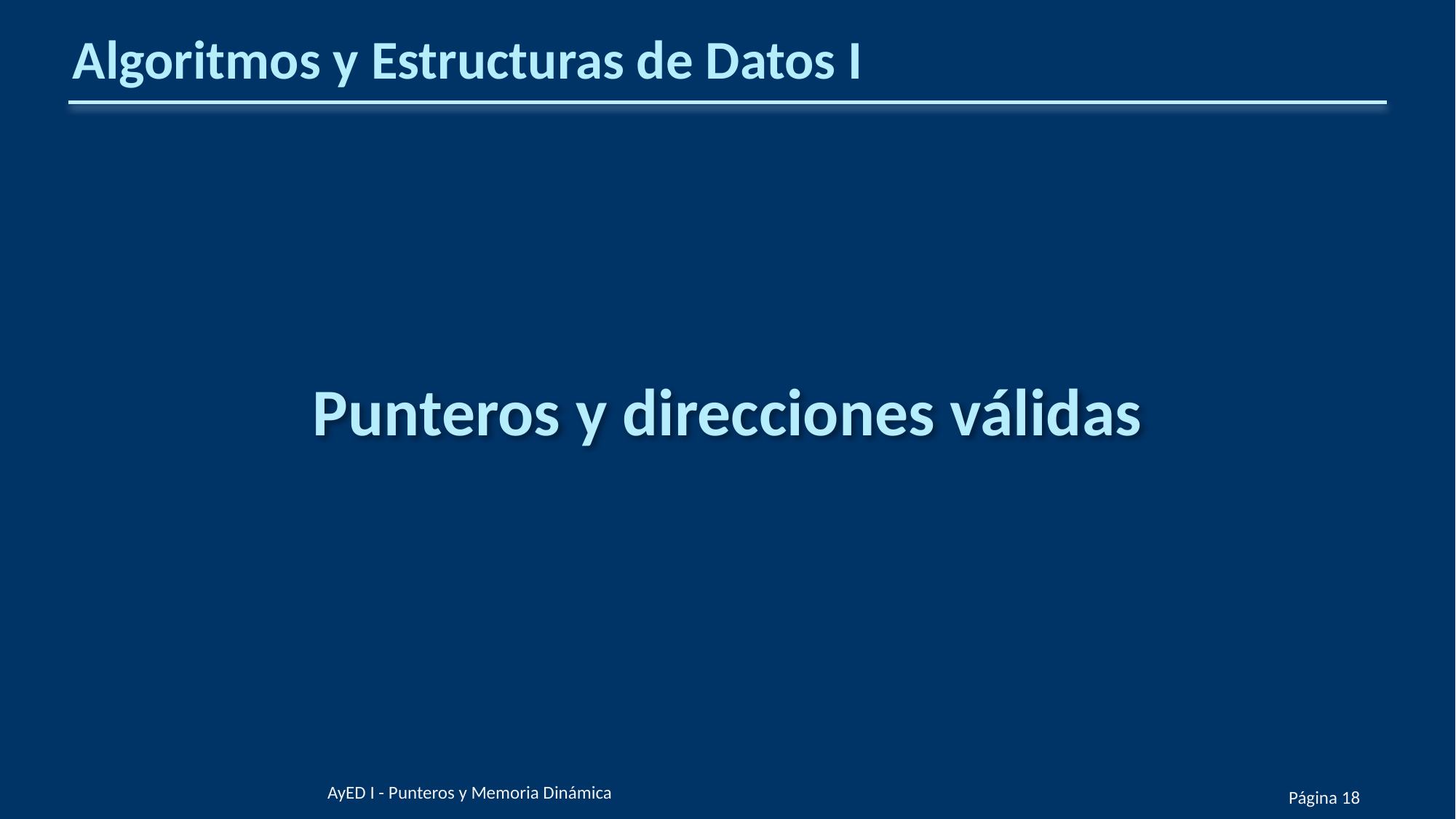

Algoritmos y Estructuras de Datos I
Punteros y direcciones válidas
AyED I - Punteros y Memoria Dinámica
Página 18